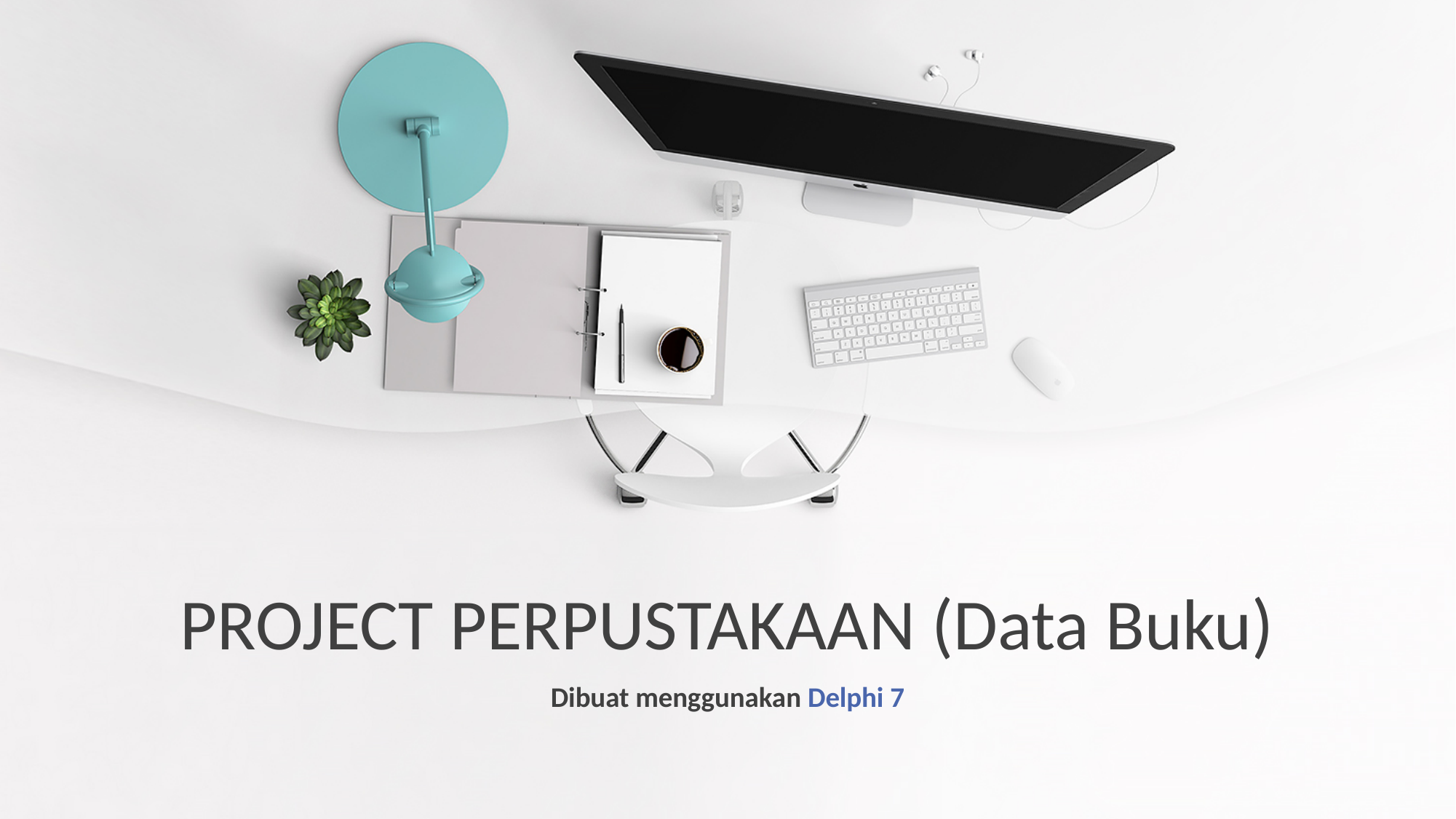

PROJECT PERPUSTAKAAN (Data Buku)
Dibuat menggunakan Delphi 7